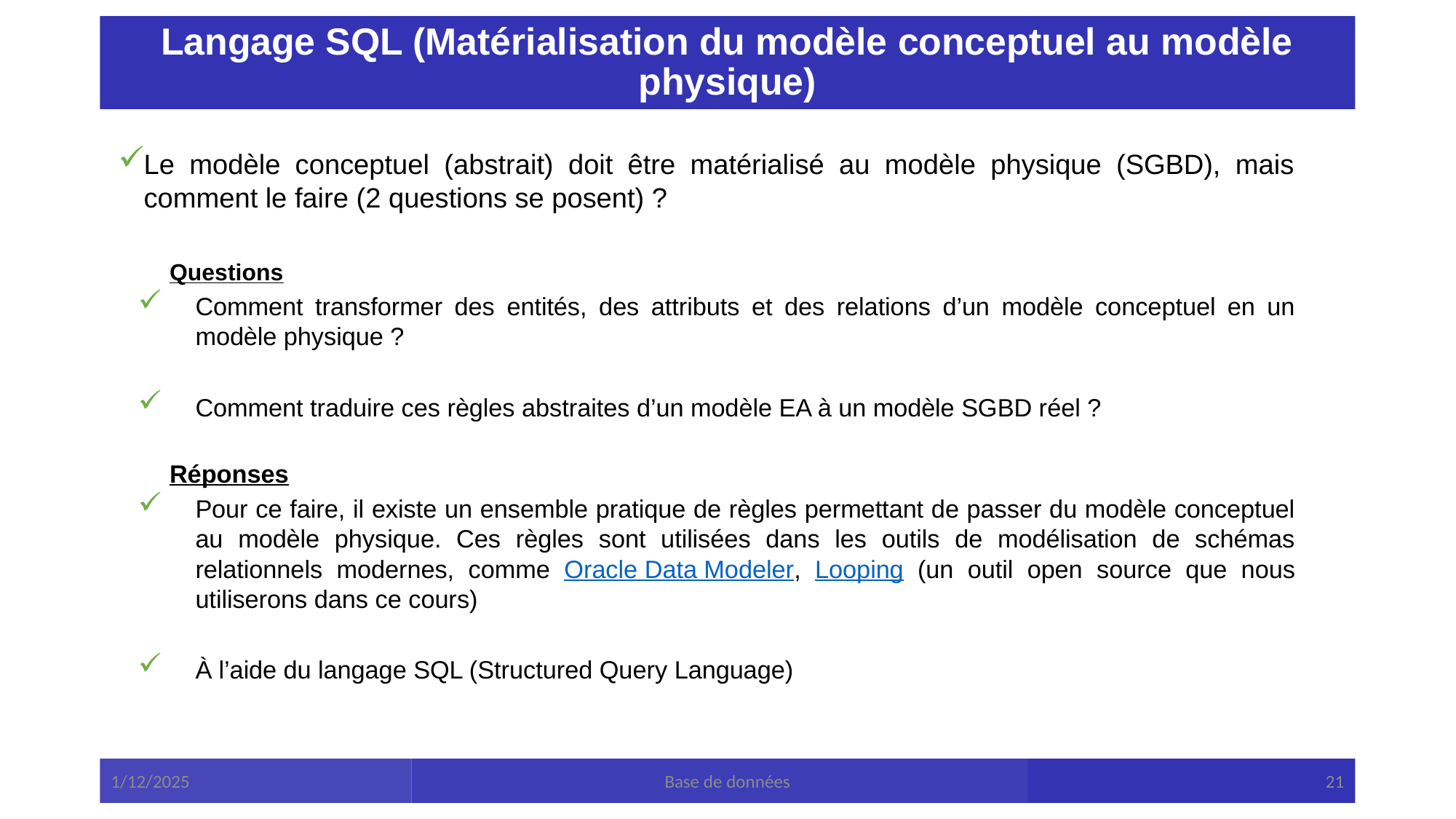

# Langage SQL (Matérialisation du modèle conceptuel au modèle physique)
Le modèle conceptuel (abstrait) doit être matérialisé au modèle physique (SGBD), mais comment le faire (2 questions se posent) ?

Questions
Comment transformer des entités, des attributs et des relations d’un modèle conceptuel en un modèle physique ?

Comment traduire ces règles abstraites d’un modèle EA à un modèle SGBD réel ?

Réponses
Pour ce faire, il existe un ensemble pratique de règles permettant de passer du modèle conceptuel au modèle physique. Ces règles sont utilisées dans les outils de modélisation de schémas relationnels modernes, comme Oracle Data Modeler, Looping (un outil open source que nous utiliserons dans ce cours)

À l’aide du langage SQL (Structured Query Language)

1/12/2025
Base de données
21